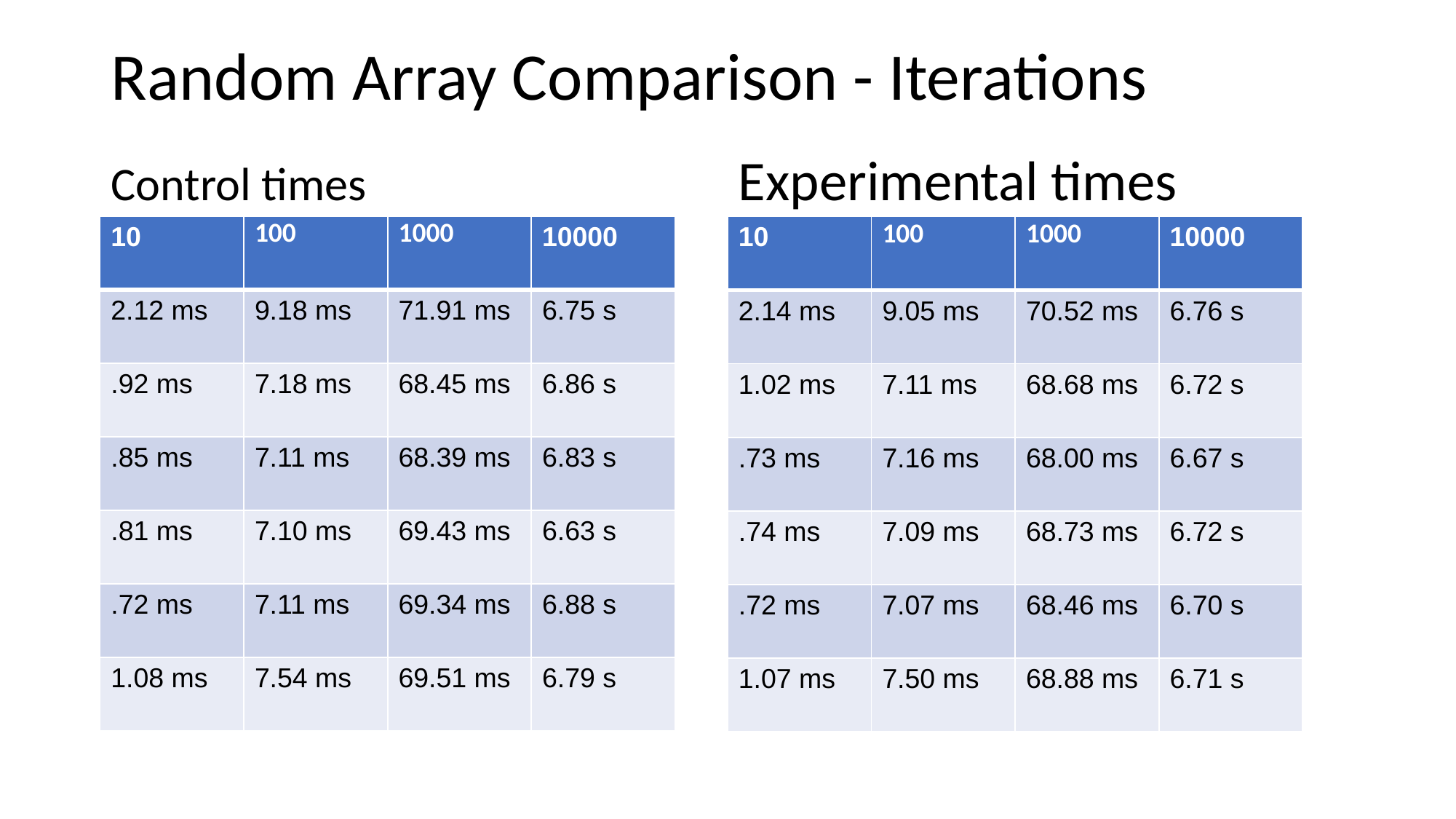

Random Array Comparison - Iterations
Experimental times
# Control times
| 10 | 100 | 1000 | 10000 |
| --- | --- | --- | --- |
| 2.12 ms | 9.18 ms | 71.91 ms | 6.75 s |
| .92 ms | 7.18 ms | 68.45 ms | 6.86 s |
| .85 ms | 7.11 ms | 68.39 ms | 6.83 s |
| .81 ms | 7.10 ms | 69.43 ms | 6.63 s |
| .72 ms | 7.11 ms | 69.34 ms | 6.88 s |
| 1.08 ms | 7.54 ms | 69.51 ms | 6.79 s |
| 10 | 100 | 1000 | 10000 |
| --- | --- | --- | --- |
| 2.14 ms | 9.05 ms | 70.52 ms | 6.76 s |
| 1.02 ms | 7.11 ms | 68.68 ms | 6.72 s |
| .73 ms | 7.16 ms | 68.00 ms | 6.67 s |
| .74 ms | 7.09 ms | 68.73 ms | 6.72 s |
| .72 ms | 7.07 ms | 68.46 ms | 6.70 s |
| 1.07 ms | 7.50 ms | 68.88 ms | 6.71 s |